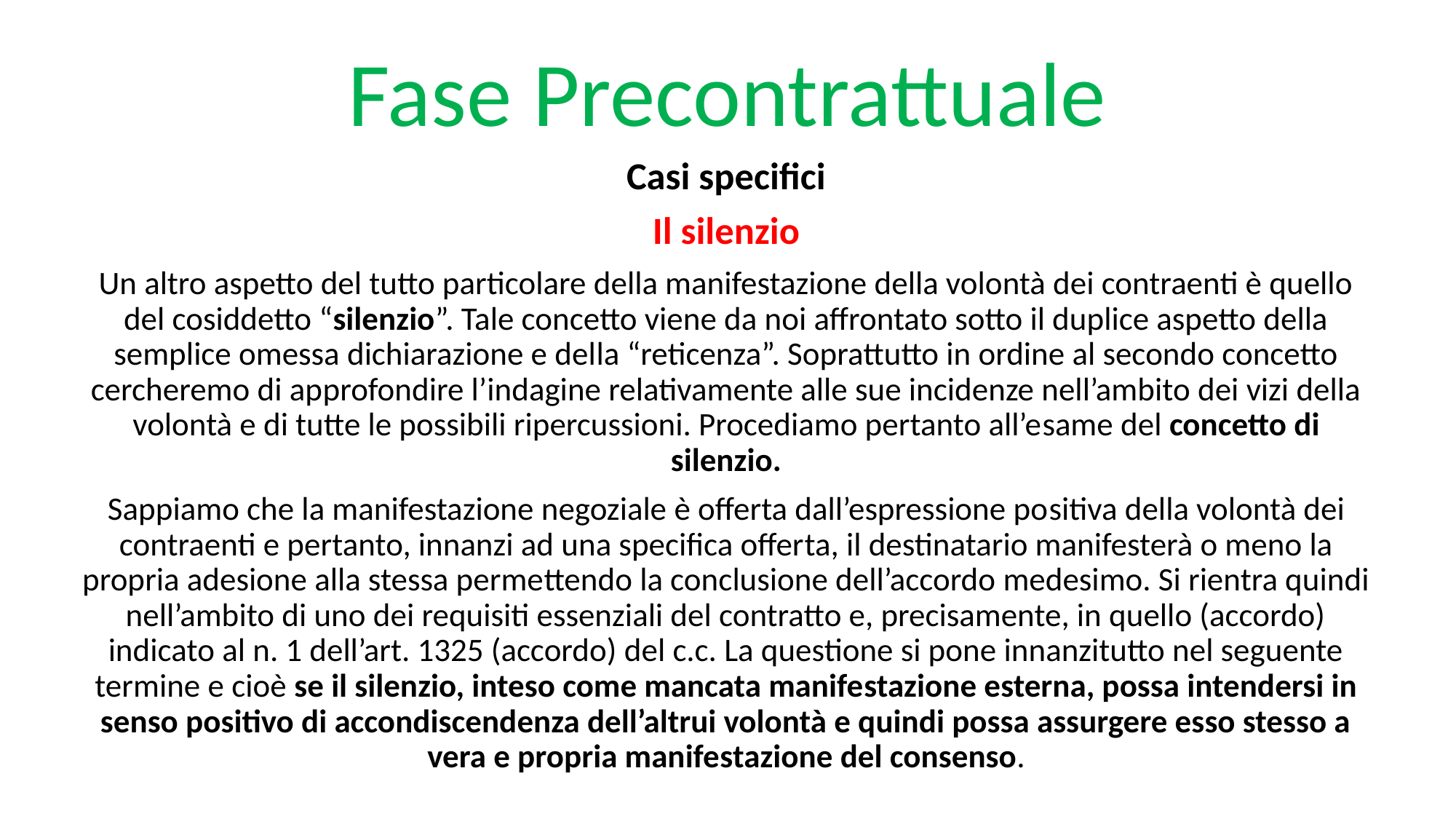

# Fase Precontrattuale
Casi specifici
Il silenzio
Un altro aspetto del tutto particolare della manifestazione della volontà dei contraenti è quello del cosiddetto “silenzio”. Tale concetto viene da noi affrontato sotto il duplice aspetto della semplice omessa dichiarazione e del­la “reticenza”. Soprattutto in ordine al secondo concetto cercheremo di ap­profondire l’indagine relativamente alle sue incidenze nell’ambito dei vizi della volontà e di tutte le possibili ripercussioni. Procediamo pertanto all’e­same del concetto di silenzio.
Sappiamo che la manifestazione negoziale è offerta dall’espressione po­sitiva della volontà dei contraenti e pertanto, innanzi ad una specifica offer­ta, il destinatario manifesterà o meno la propria adesione alla stessa permet­tendo la conclusione dell’accordo medesimo. Si rientra quindi nell’ambito di uno dei requisiti essenziali del contratto e, precisamente, in quello (accordo) indicato al n. 1 dell’art. 1325 (accordo) del c.c. La questione si pone innanzitutto nel seguente termine e cioè se il silenzio, inteso come mancata manife­stazione esterna, possa intendersi in senso positivo di accondiscendenza dell’altrui volontà e quindi possa assurgere esso stesso a vera e propria manife­stazione del consenso.